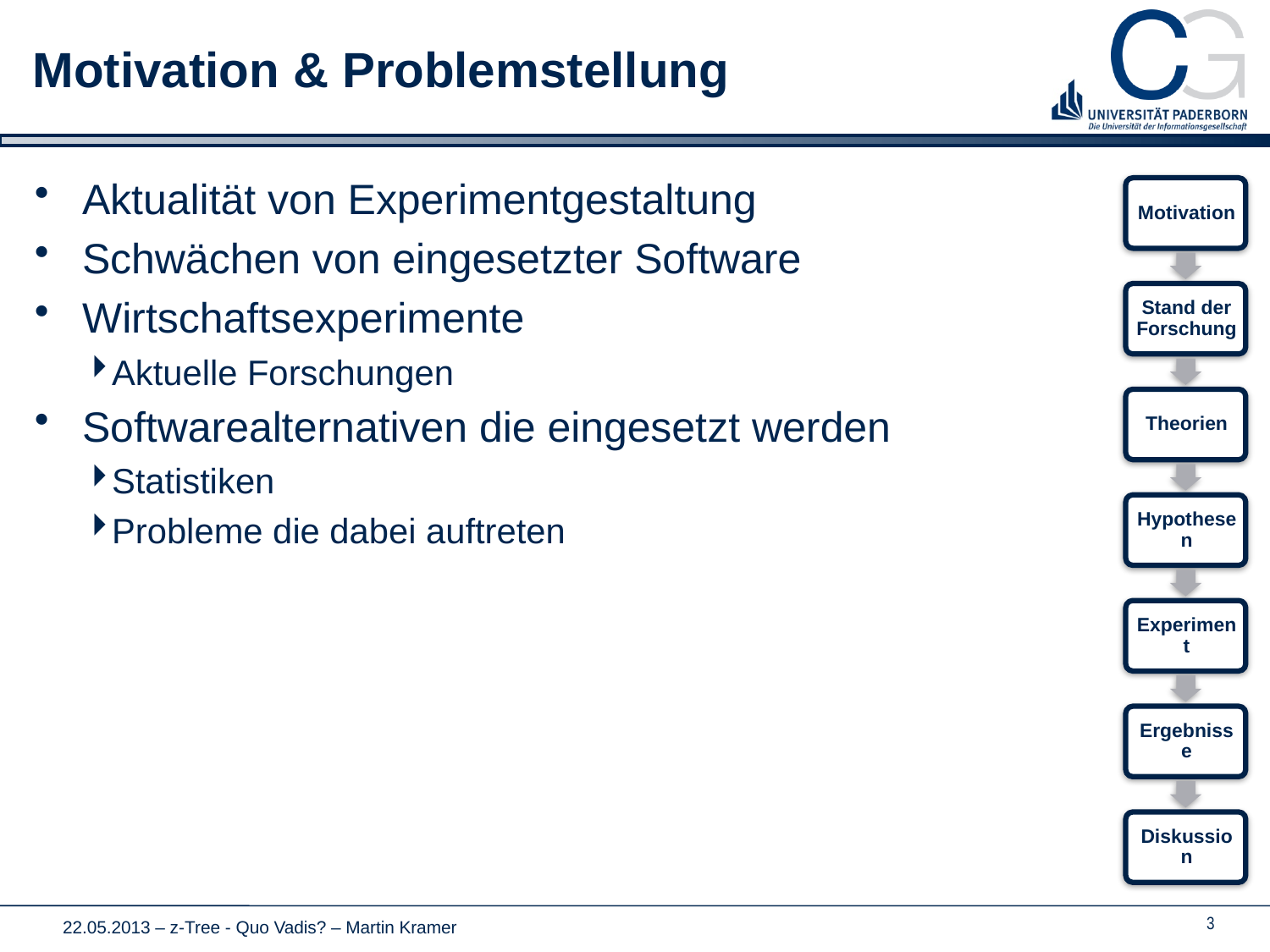

# Motivation & Problemstellung
Aktualität von Experimentgestaltung
Schwächen von eingesetzter Software
Wirtschaftsexperimente
Aktuelle Forschungen
Softwarealternativen die eingesetzt werden
Statistiken
Probleme die dabei auftreten

Motivation

Stand der Forschung

Theorien

Hypothesen

Experiment

Ergebnisse

Diskussion